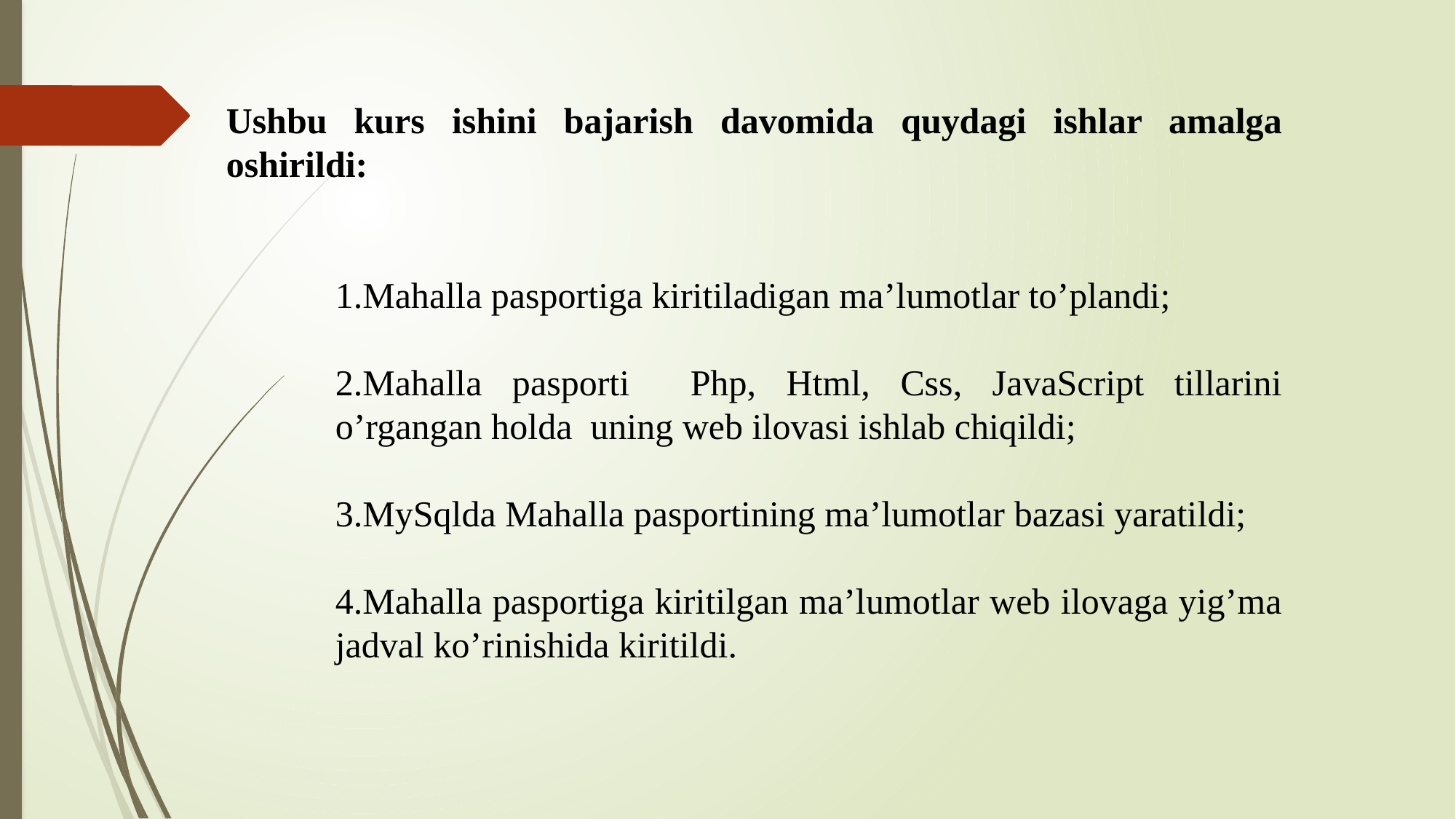

Ushbu kurs ishini bajarish davomida quydagi ishlar amalga oshirildi:

1.Mahalla pasportiga kiritiladigan ma’lumotlar to’plandi;

2.Mahalla pasporti  Php, Html, Css, JavaScript tillarini o’rgangan holda  uning web ilovasi ishlab chiqildi;

3.MySqlda Mahalla pasportining ma’lumotlar bazasi yaratildi;

4.Mahalla pasportiga kiritilgan ma’lumotlar web ilovaga yig’ma jadval ko’rinishida kiritildi.